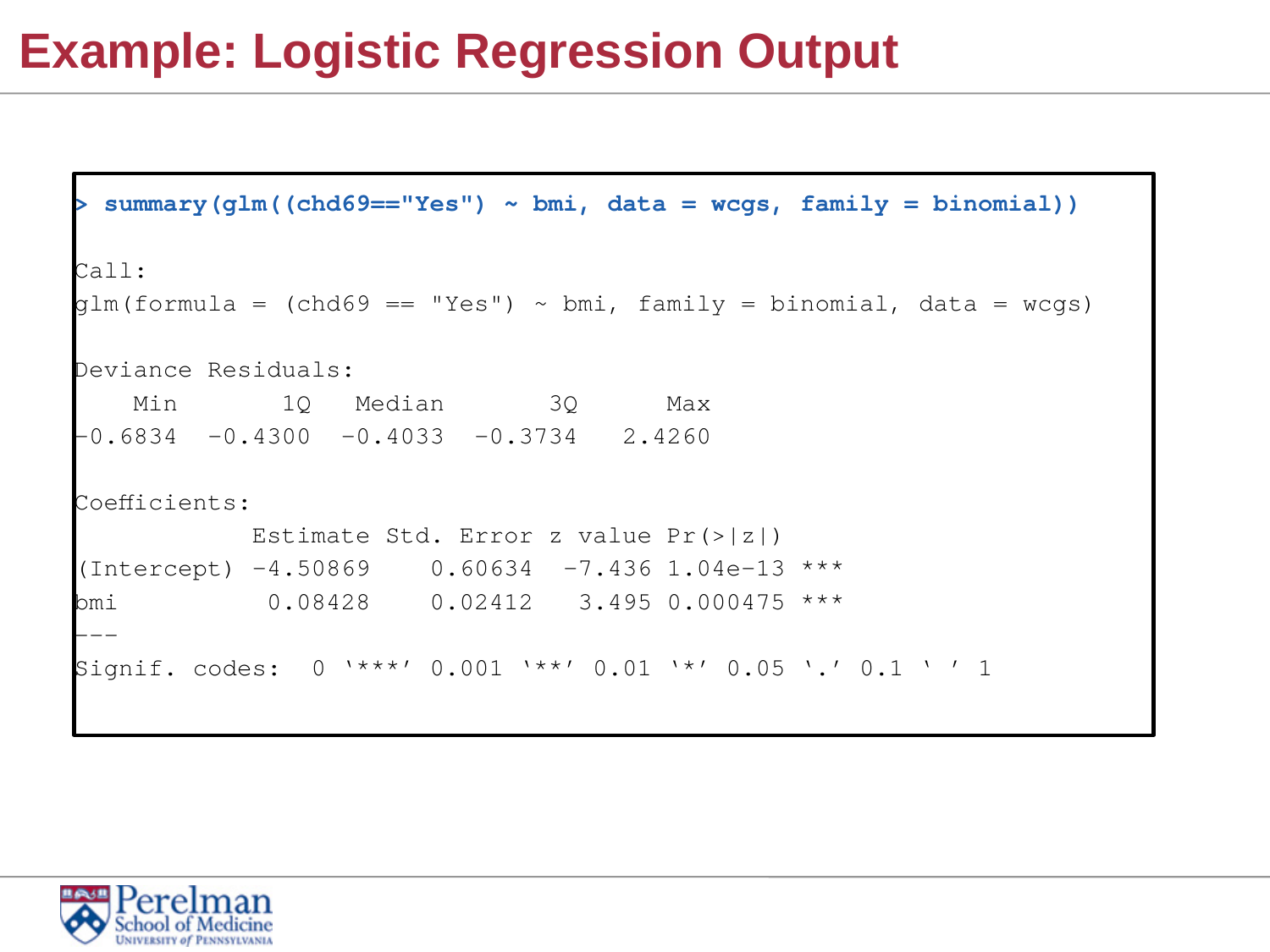

# Example: Logistic Regression Output
> summary(glm((chd69=="Yes") ~ bmi, data = wcgs, family = binomial))

Call:
glm(formula = (chd69 == "Yes") ~ bmi, family = binomial, data = wcgs)

Deviance Residuals:
    Min       1Q   Median       3Q      Max
-0.6834  -0.4300  -0.4033  -0.3734   2.4260

Coefficients:
            Estimate Std. Error z value Pr(>|z|)
(Intercept) -4.50869    0.60634  -7.436 1.04e-13 ***
bmi          0.08428    0.02412   3.495 0.000475 ***
---
Signif. codes:  0 ‘***’ 0.001 ‘**’ 0.01 ‘*’ 0.05 ‘.’ 0.1 ‘ ’ 1